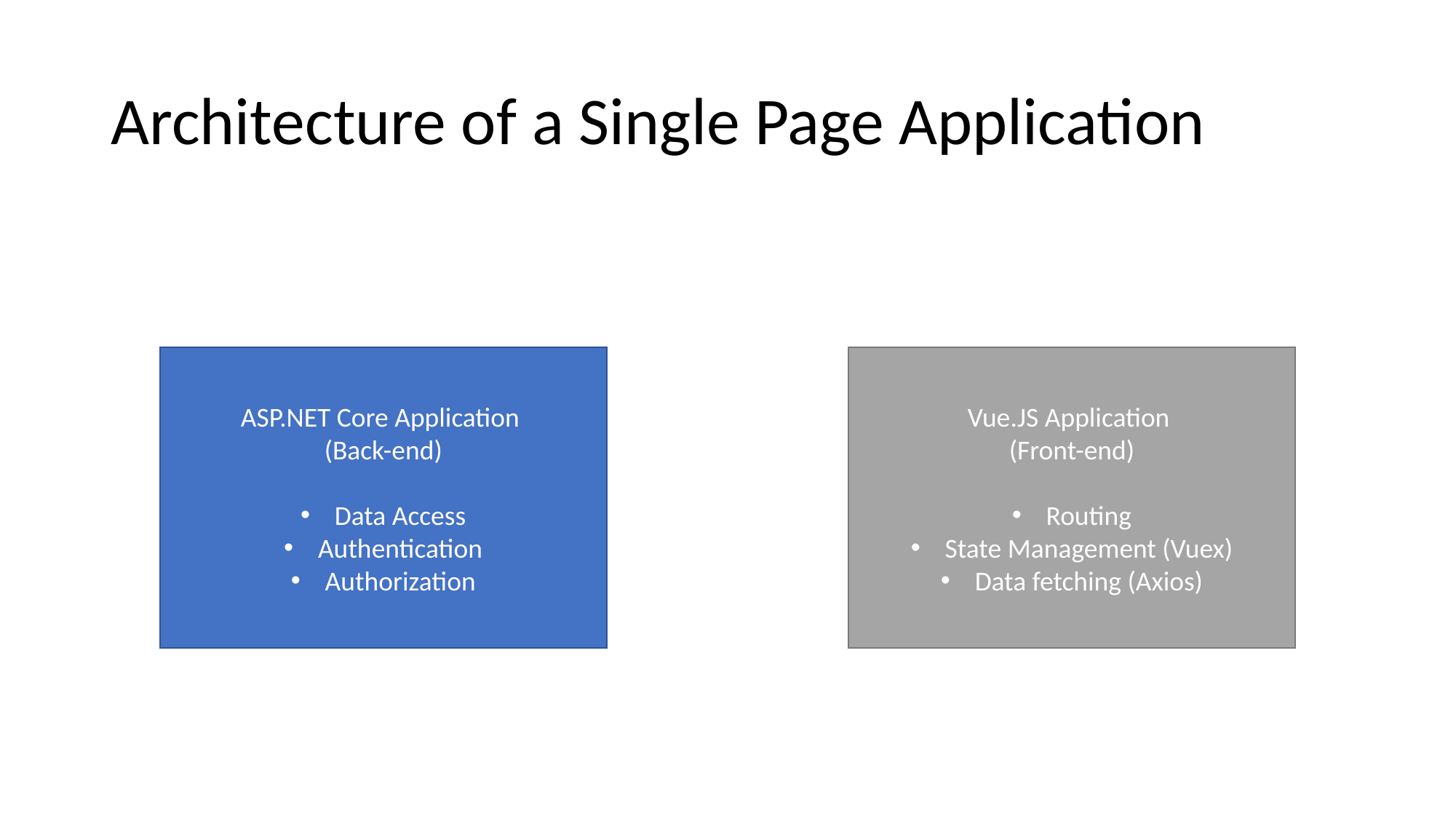

# Architecture of a Single Page Application

ASP.NET Core Application
(Back-end)

Data Access
Authentication
Authorization

Vue.JS Application
(Front-end)

Routing
State Management (Vuex)
Data fetching (Axios)